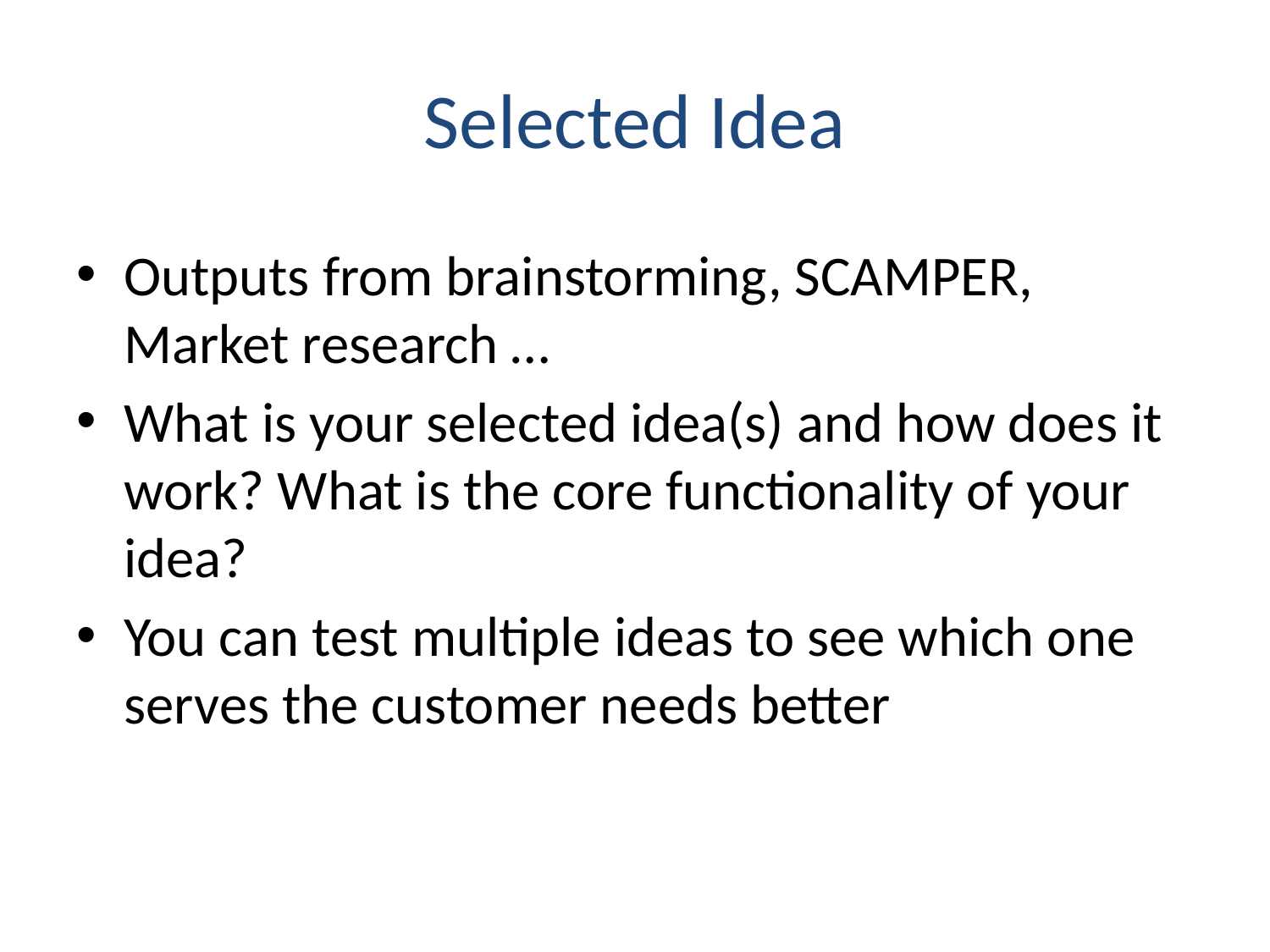

# Selected Idea
Outputs from brainstorming, SCAMPER, Market research …
What is your selected idea(s) and how does it work? What is the core functionality of your idea?
You can test multiple ideas to see which one serves the customer needs better